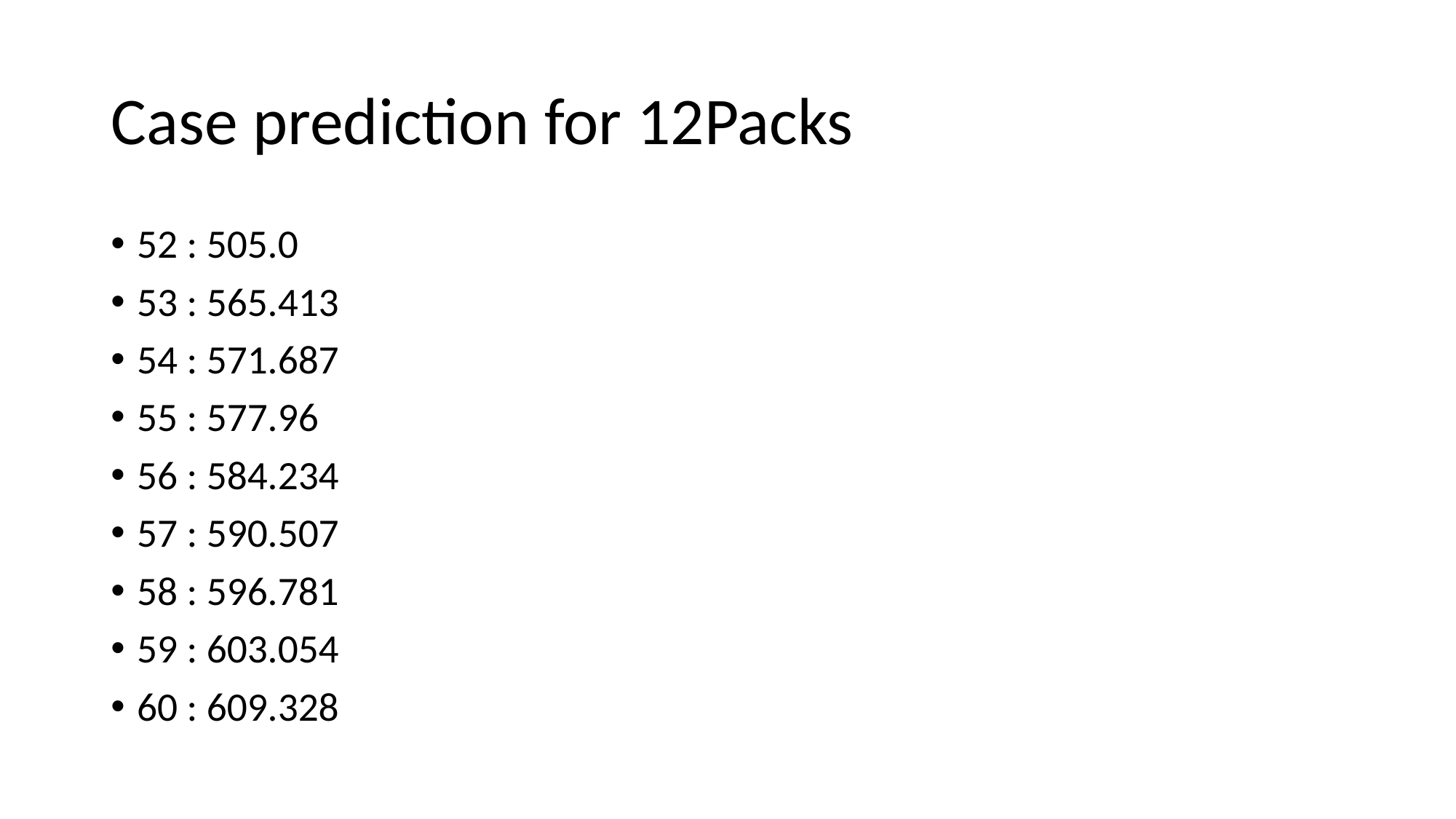

# Case prediction for 12Packs
52 : 505.0
53 : 565.413
54 : 571.687
55 : 577.96
56 : 584.234
57 : 590.507
58 : 596.781
59 : 603.054
60 : 609.328